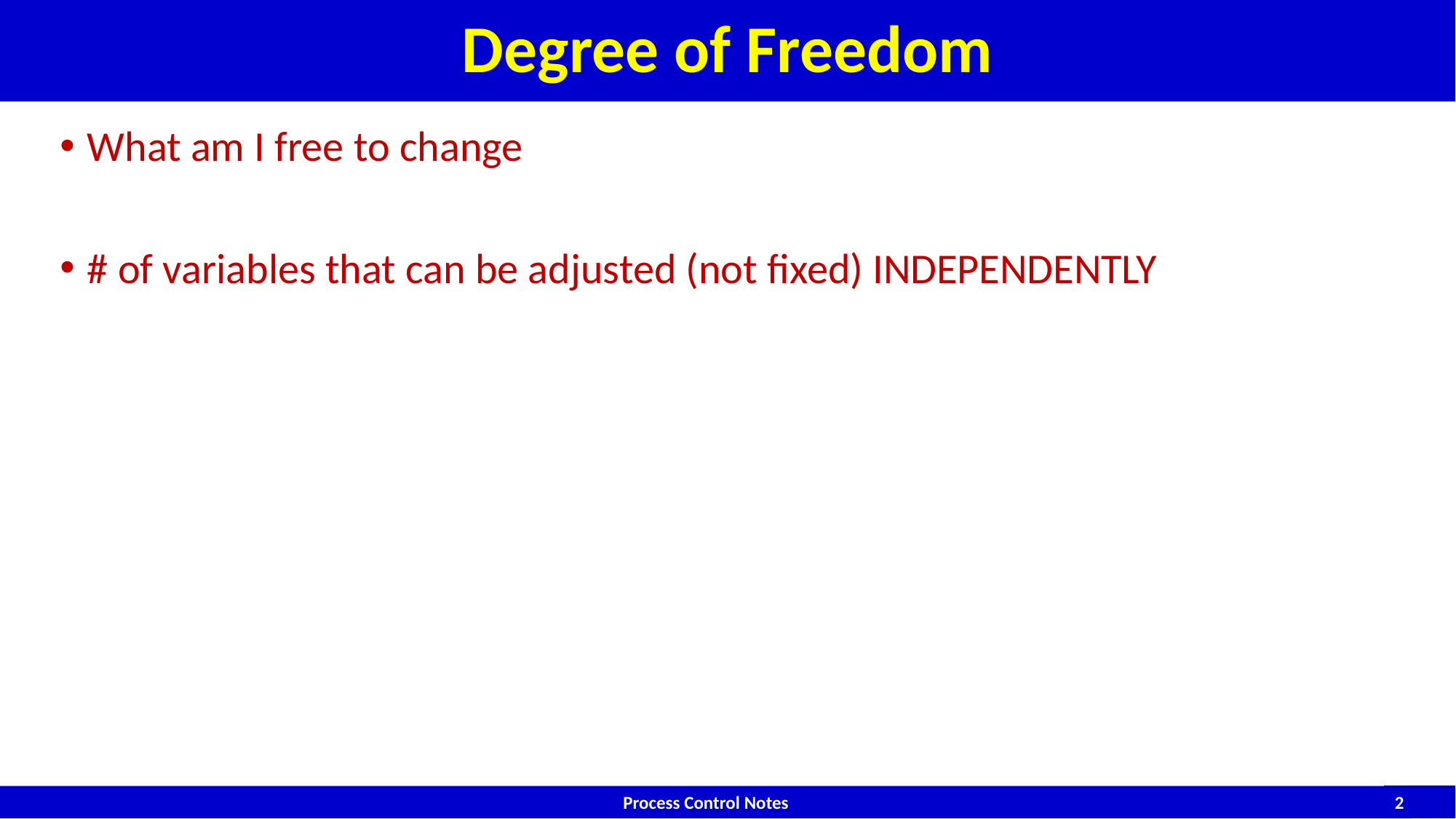

# Degree of Freedom
What am I free to change

# of variables that can be adjusted (not fixed) INDEPENDENTLY